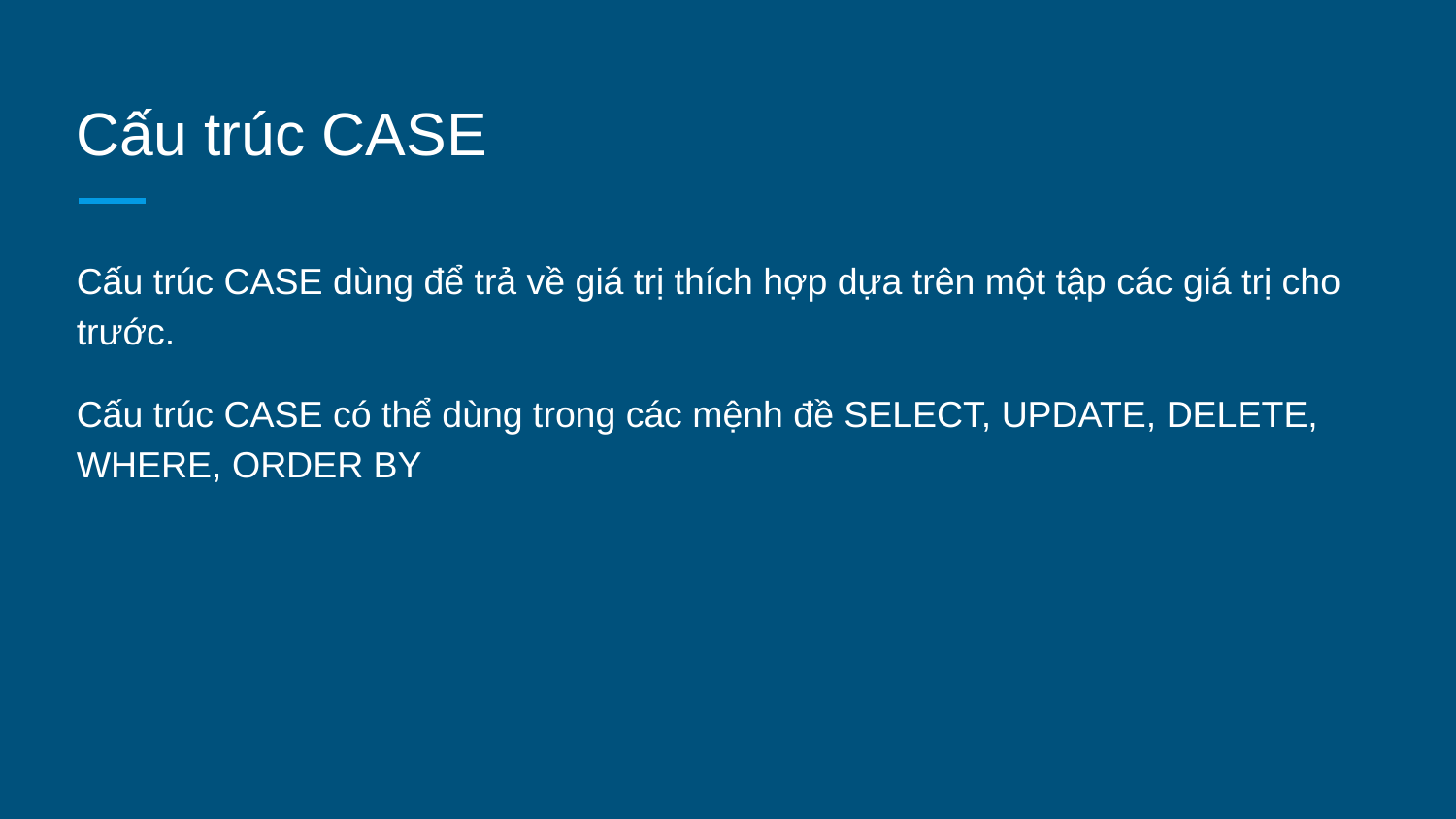

# Cấu trúc CASE
Cấu trúc CASE dùng để trả về giá trị thích hợp dựa trên một tập các giá trị cho trước.
Cấu trúc CASE có thể dùng trong các mệnh đề SELECT, UPDATE, DELETE, WHERE, ORDER BY